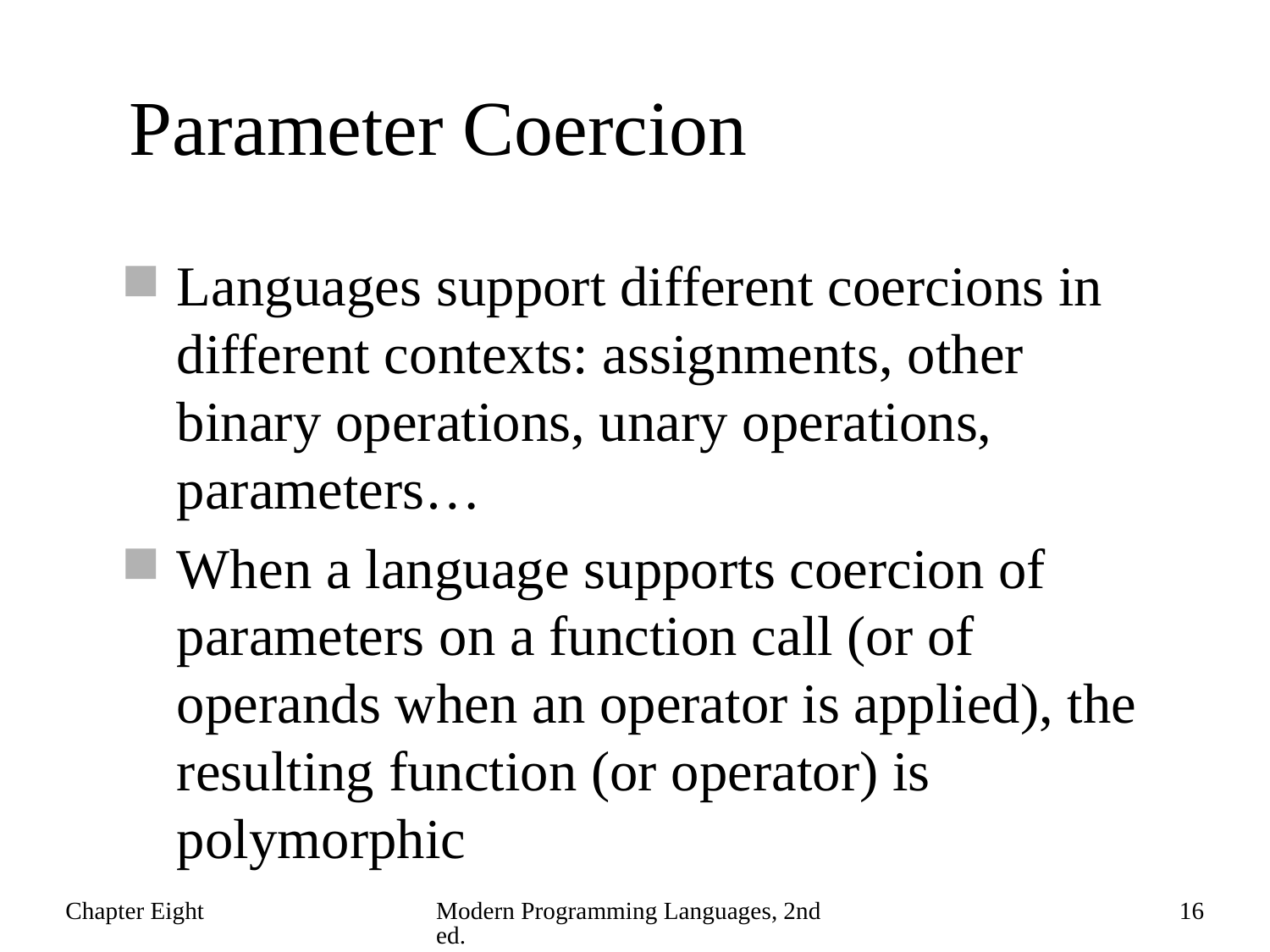

# Parameter Coercion
Languages support different coercions in different contexts: assignments, other binary operations, unary operations, parameters…
When a language supports coercion of parameters on a function call (or of operands when an operator is applied), the resulting function (or operator) is polymorphic
Chapter Eight
Modern Programming Languages, 2nd ed.
16